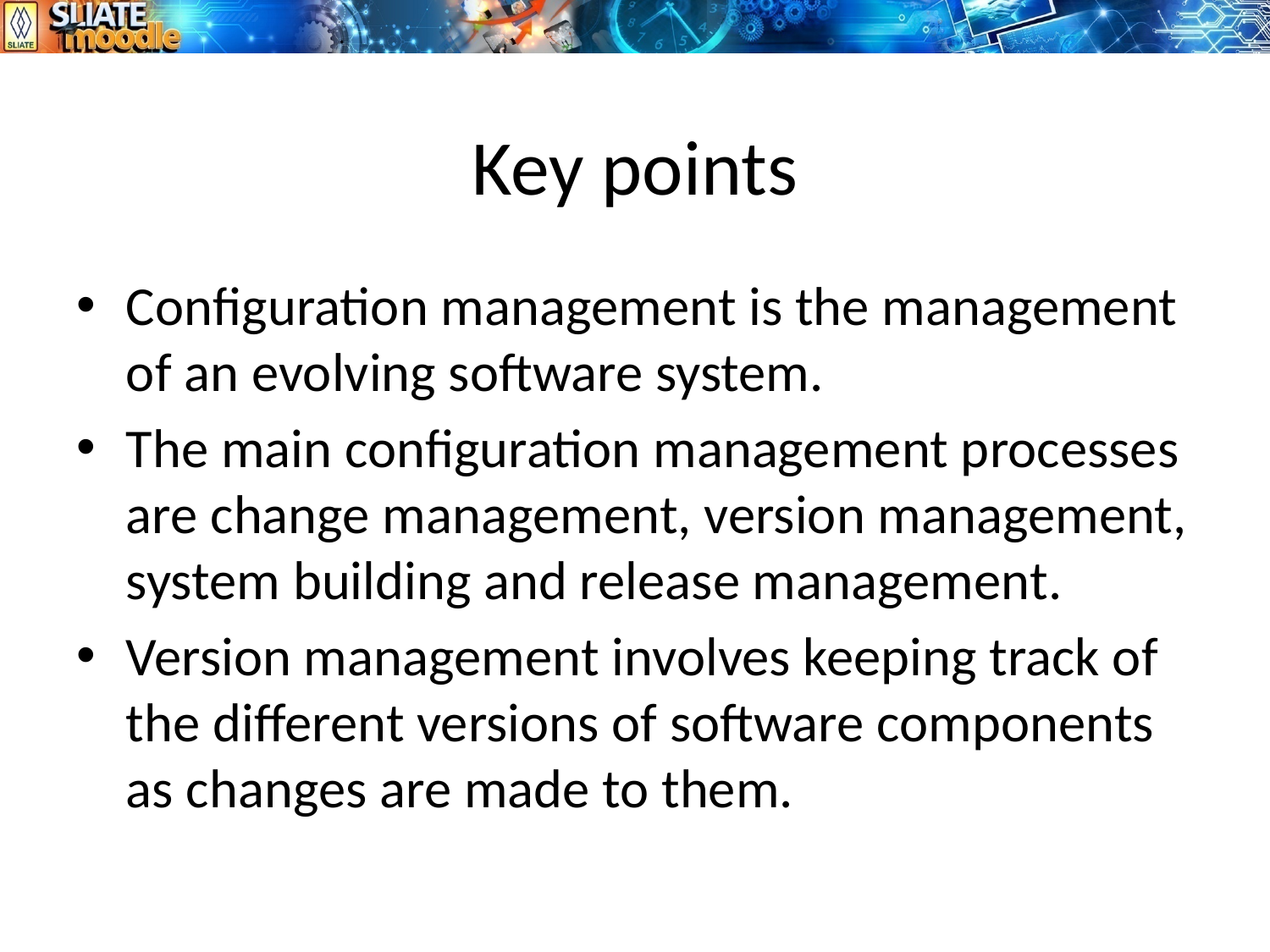

# Key points
Configuration management is the management of an evolving software system.
The main configuration management processes are change management, version management, system building and release management.
Version management involves keeping track of the different versions of software components as changes are made to them.